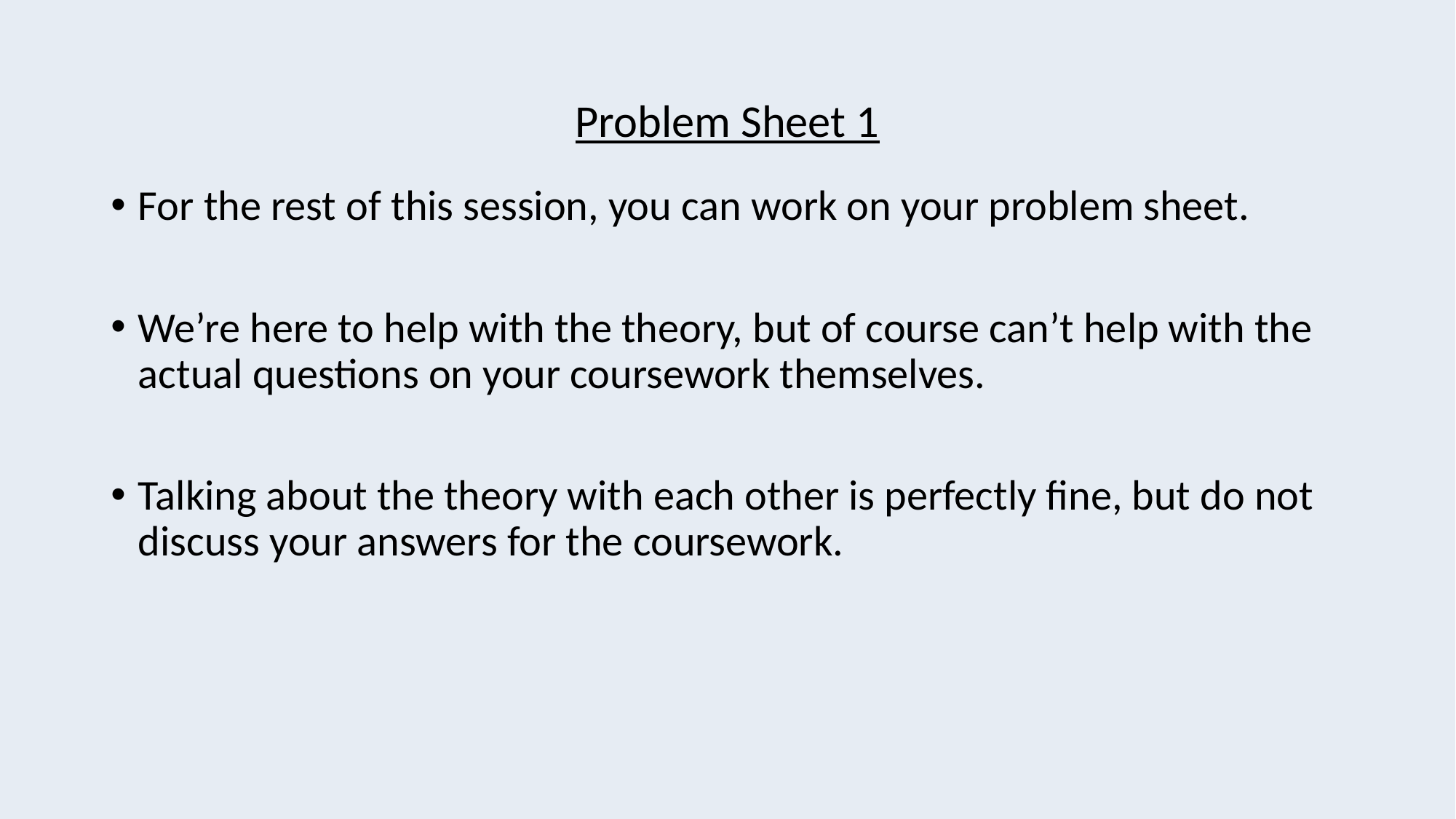

# Problem Sheet 1
For the rest of this session, you can work on your problem sheet.

We’re here to help with the theory, but of course can’t help with the actual questions on your coursework themselves.

Talking about the theory with each other is perfectly fine, but do not discuss your answers for the coursework.